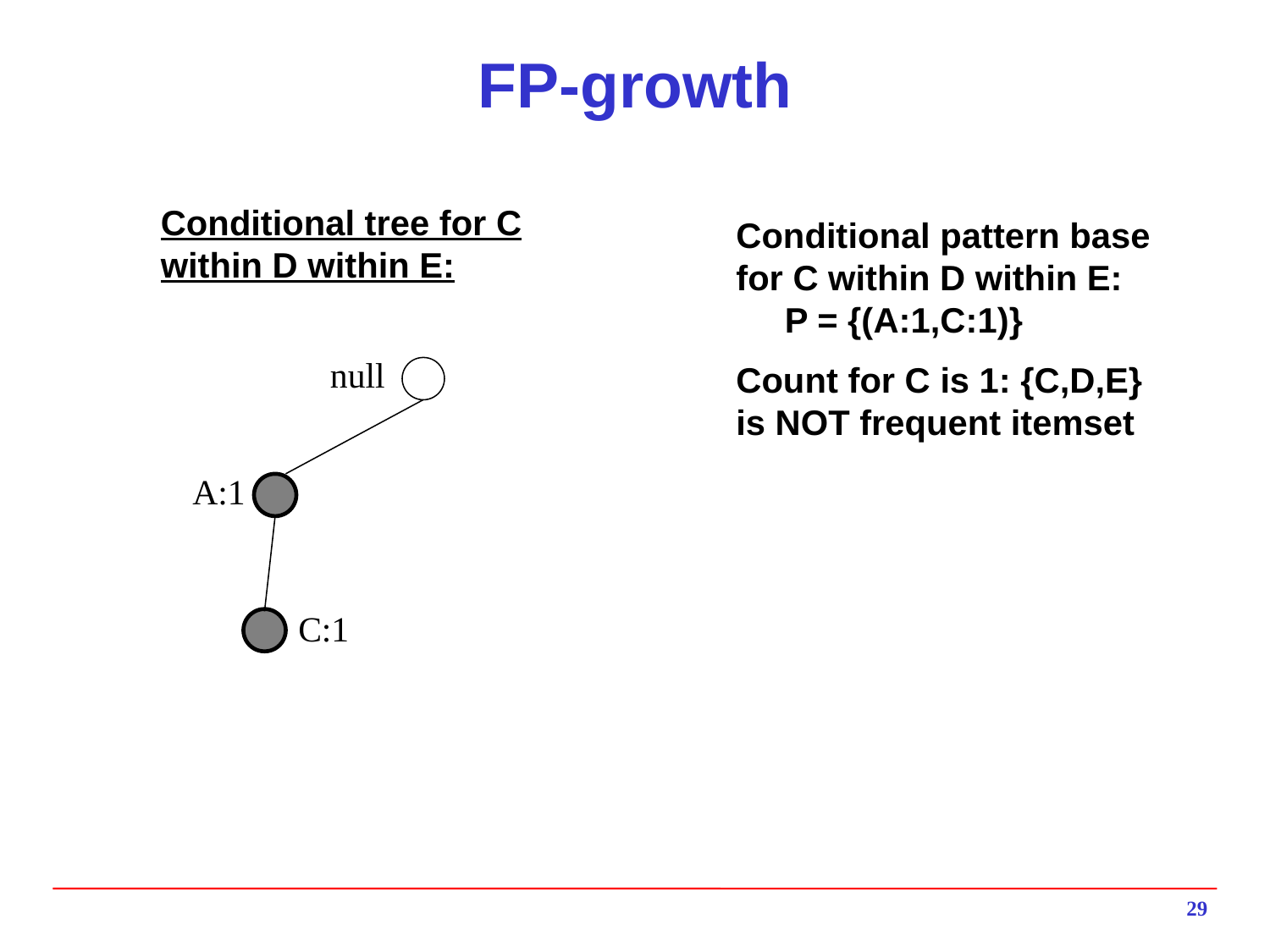

# FP-growth
Conditional tree for C within D within E:
Conditional pattern base for C within D within E:
     P = {(A:1,C:1)}
Count for C is 1: {C,D,E} is NOT frequent itemset

null

A:1

C:1

29